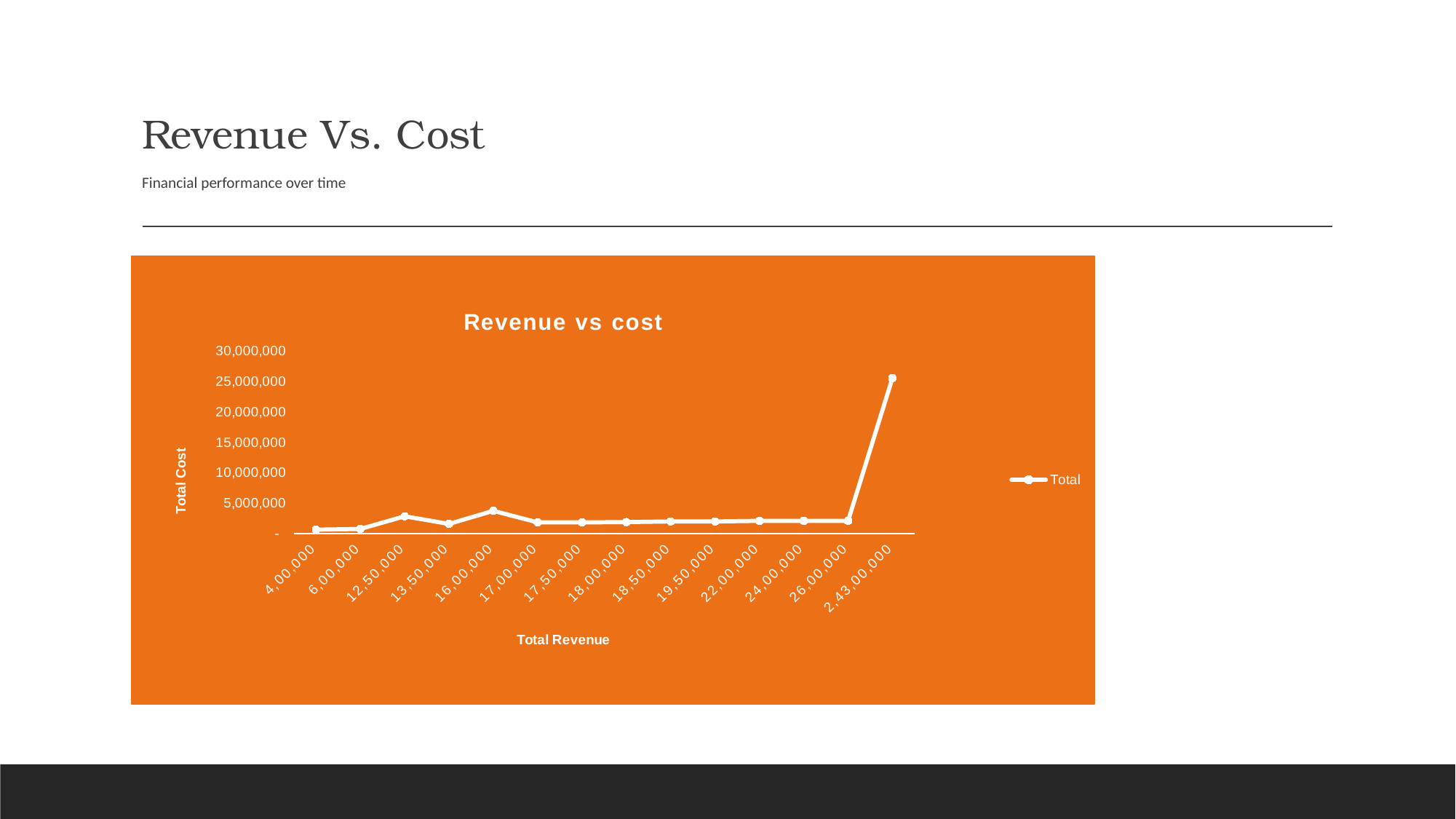

# Revenue Vs. Cost Financial performance over time

### Chart: Revenue vs cost

| Category | Total |
|---|---|
|  4,00,000  | 660000.0 |
|  6,00,000  | 770000.0 |
|  12,50,000  | 2857000.0 |
|  13,50,000  | 1605000.0 |
|  16,00,000  | 3760000.0 |
|  17,00,000  | 1855000.0 |
|  17,50,000  | 1855000.0 |
|  18,00,000  | 1905000.0 |
|  18,50,000  | 2005000.0 |
|  19,50,000  | 2005000.0 |
|  22,00,000  | 2105000.0 |
|  24,00,000  | 2105000.0 |
|  26,00,000  | 2105000.0 |
|  2,43,00,000  | 25592000.0 |